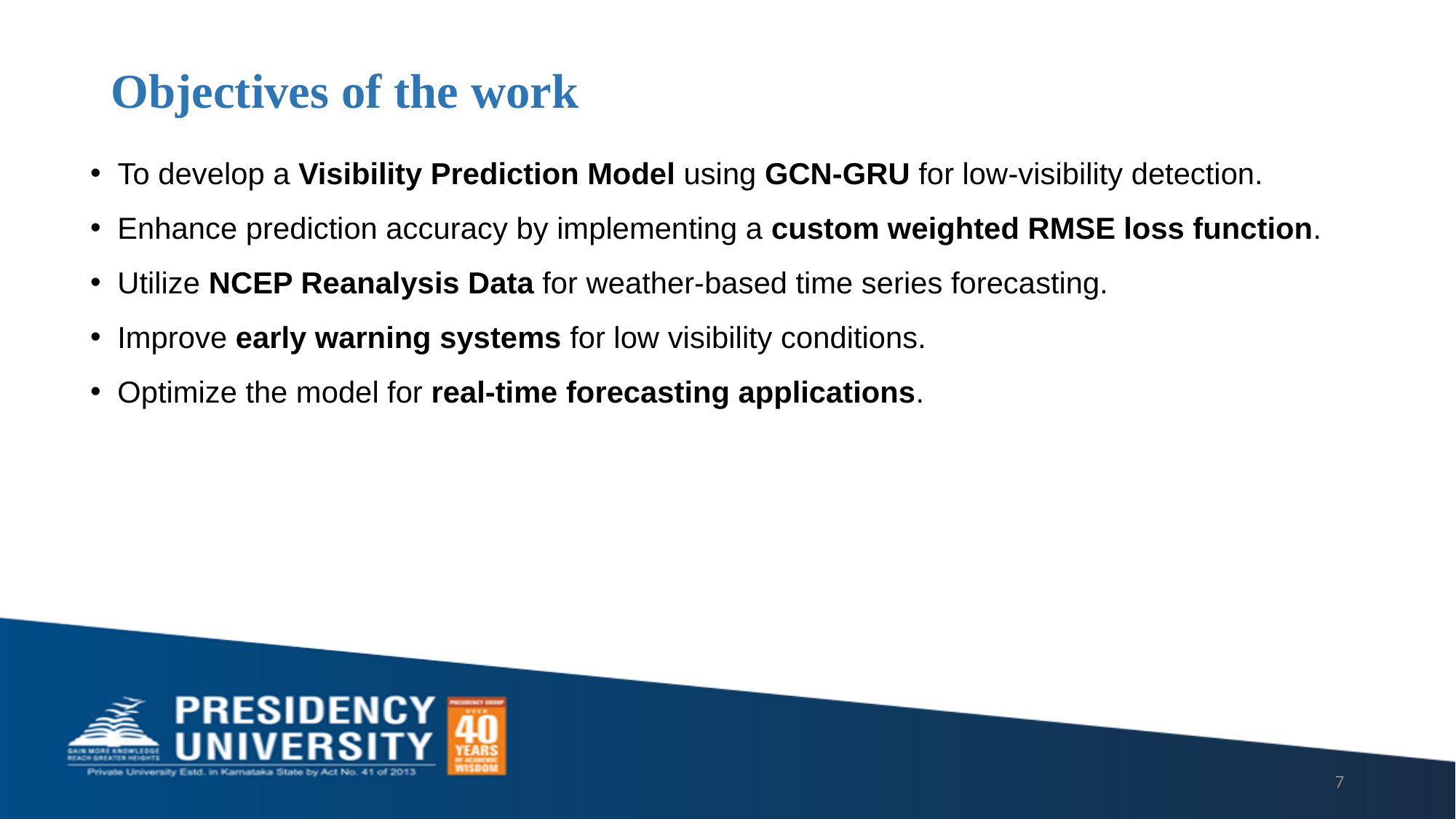

# Objectives of the work
To develop a Visibility Prediction Model using GCN-GRU for low-visibility detection.
  Enhance prediction accuracy by implementing a custom weighted RMSE loss function.
  Utilize NCEP Reanalysis Data for weather-based time series forecasting.
  Improve early warning systems for low visibility conditions.
  Optimize the model for real-time forecasting applications.
7